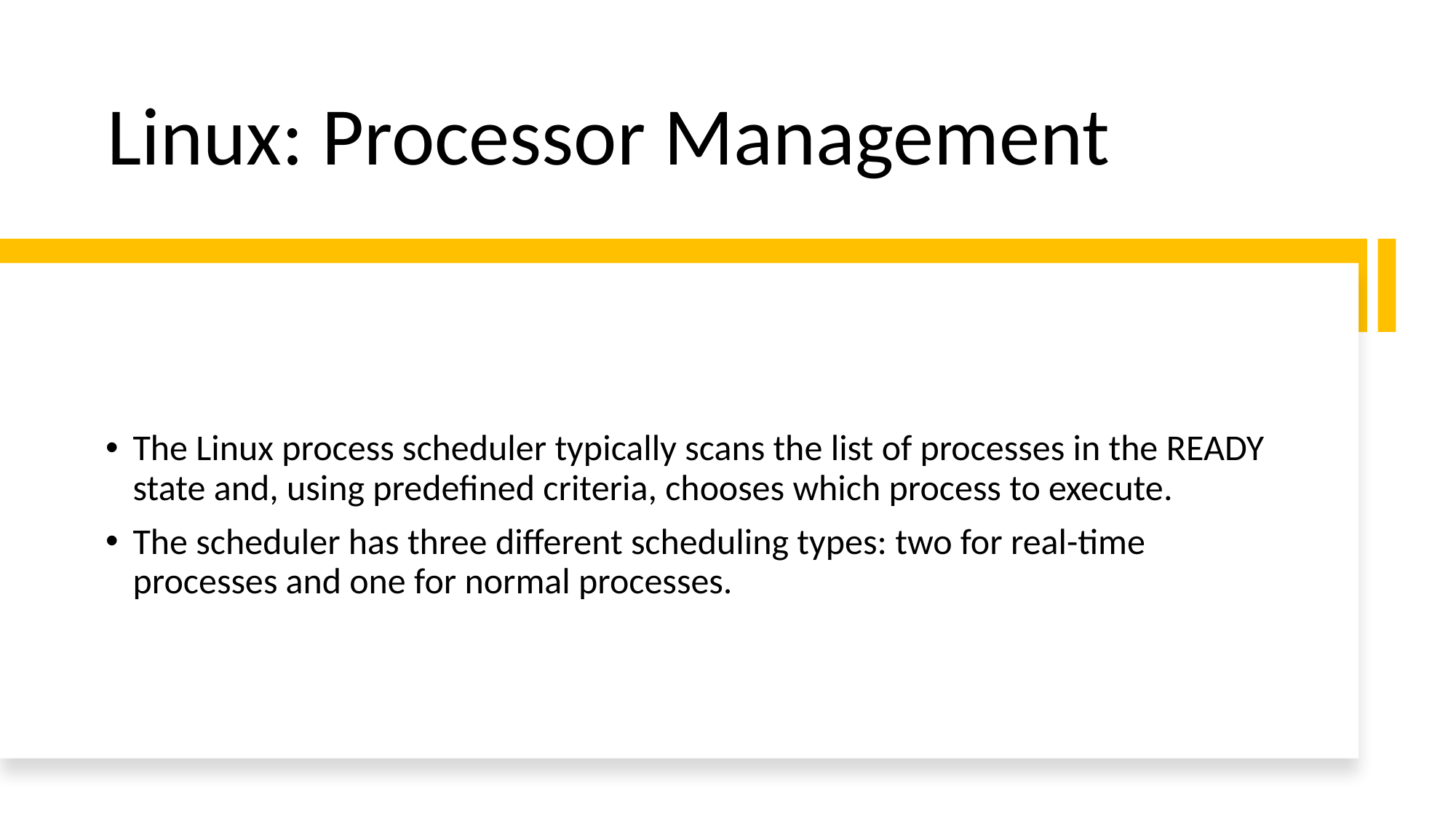

# Linux: Processor Management

The Linux process scheduler typically scans the list of processes in the READY state and, using predefined criteria, chooses which process to execute.
The scheduler has three different scheduling types: two for real-time processes and one for normal processes.